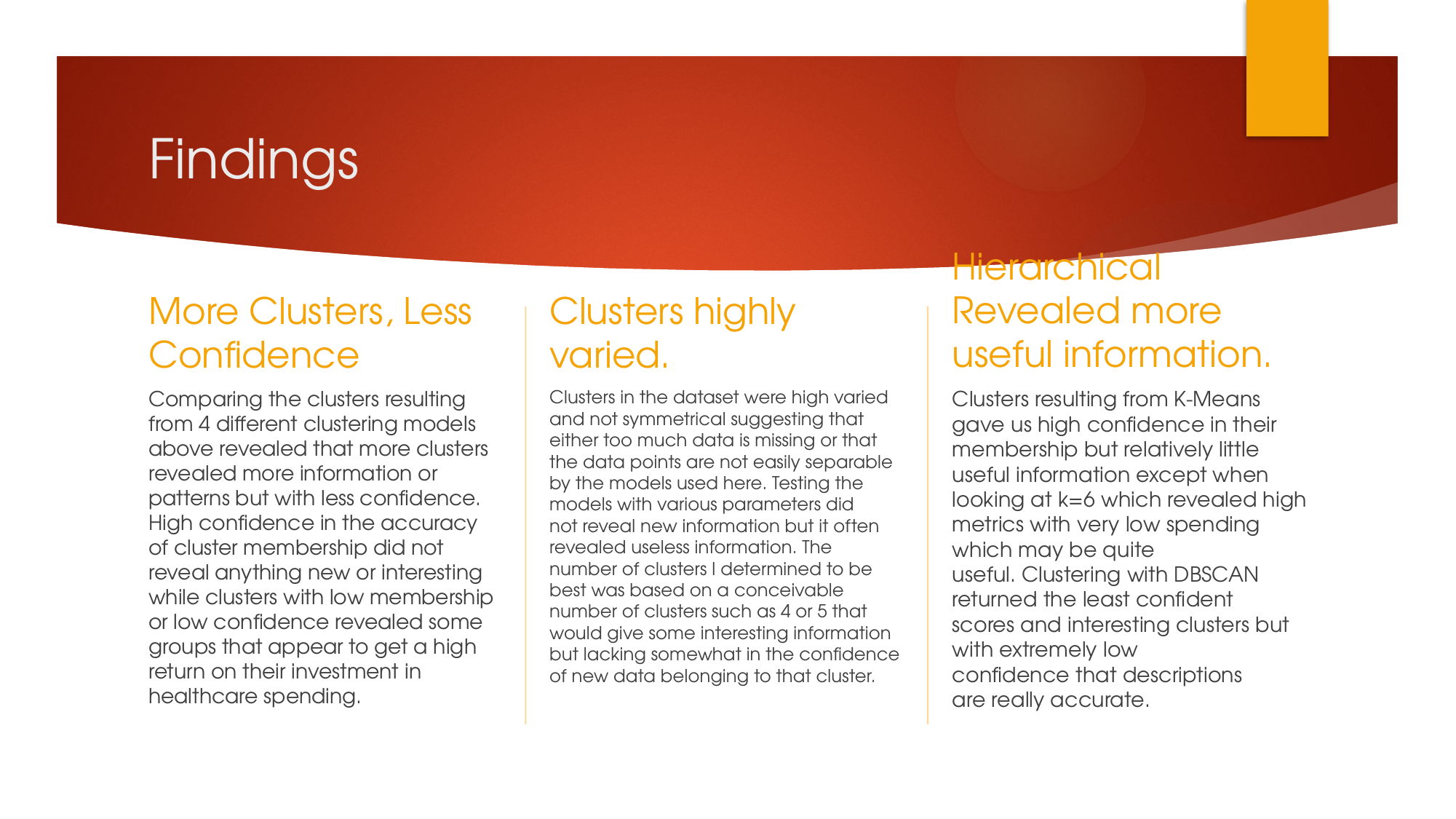

# Findings
Hierarchical Revealed more useful information.
More Clusters, Less Confidence
Clusters highly varied.
Comparing the clusters resulting from 4 different clustering models above revealed that more clusters revealed more information or patterns but with less confidence. High confidence in the accuracy of cluster membership did not reveal anything new or interesting while clusters with low membership or low confidence revealed some groups that appear to get a high return on their investment in healthcare spending.

Clusters in the dataset were high varied and not symmetrical suggesting that either too much data is missing or that the data points are not easily separable by the models used here. Testing the models with various parameters did not reveal new information but it often revealed useless information. The number of clusters I determined to be best was based on a conceivable number of clusters such as 4 or 5 that would give some interesting information but lacking somewhat in the confidence of new data belonging to that cluster.

Clusters resulting from K-Means gave us high confidence in their membership but relatively little useful information except when looking at k=6 which revealed high metrics with very low spending which may be quite useful. Clustering with DBSCAN returned the least confident scores and interesting clusters but with extremely low confidence that descriptions are really accurate.